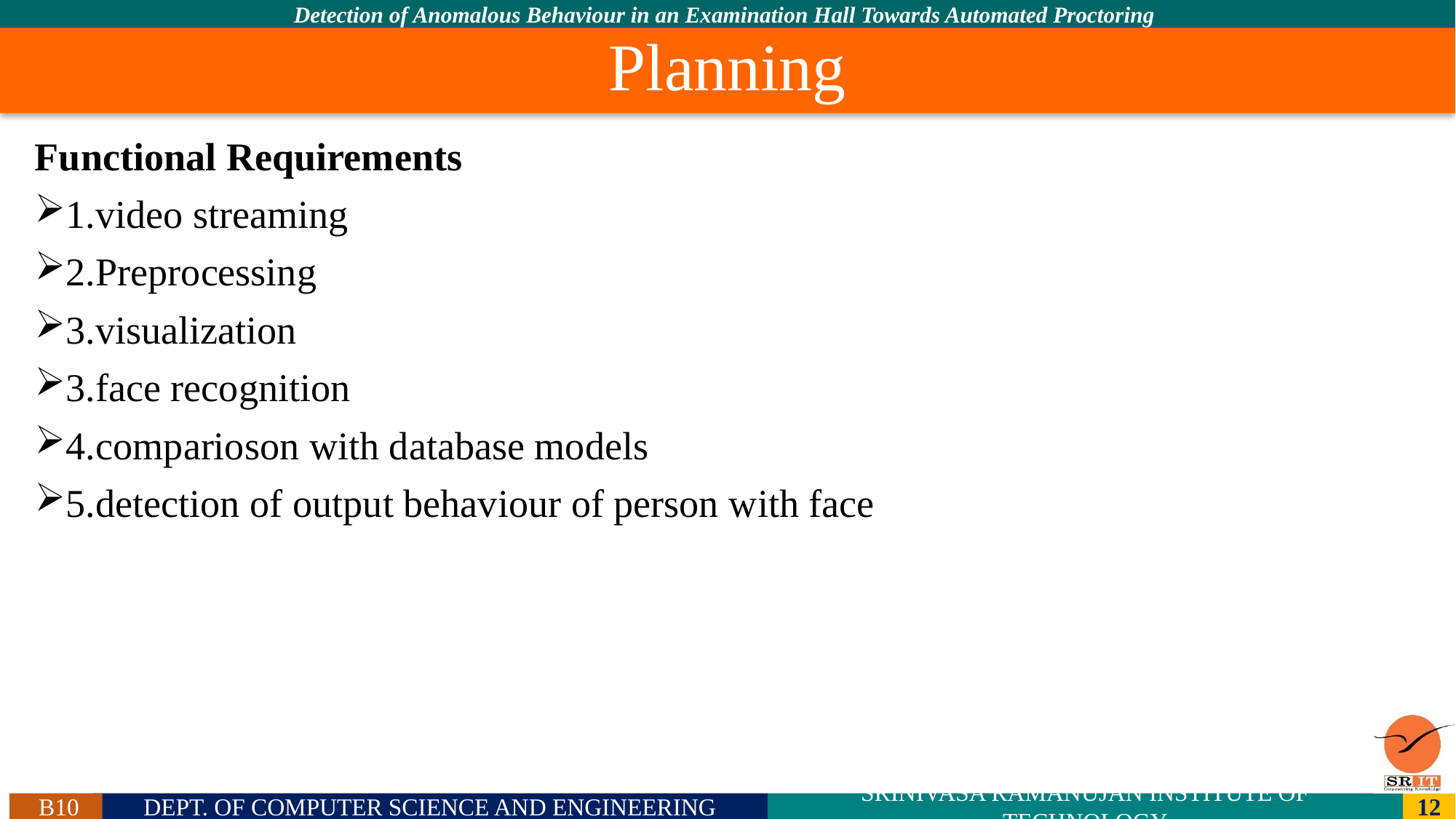

# Planning
Functional Requirements
1.video streaming
2.Preprocessing
3.visualization
3.face recognition
4.comparioson with database models
5.detection of output behaviour of person with face